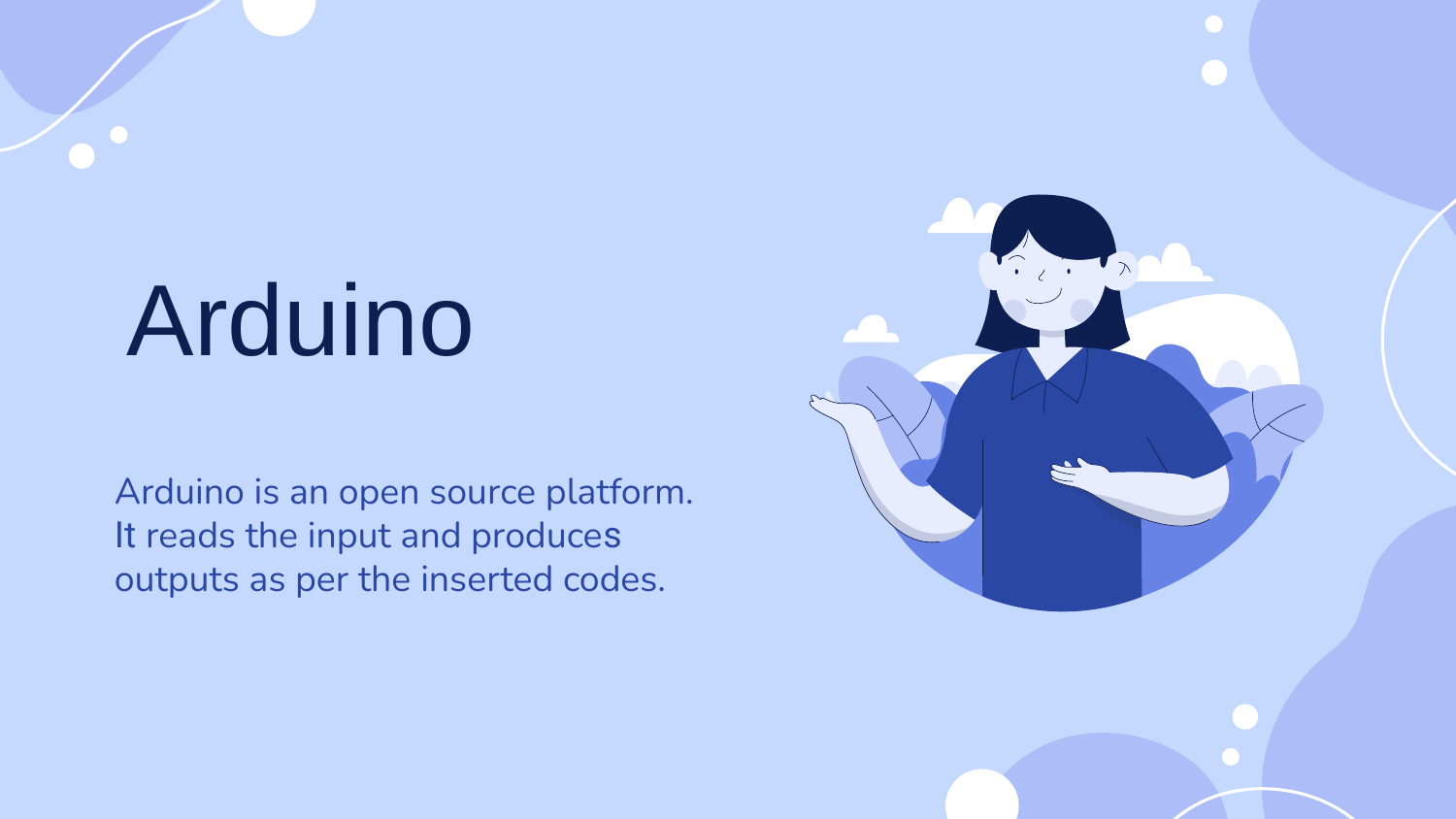

# Arduino
Arduino is an open source platform. It reads the input and produces outputs as per the inserted codes.